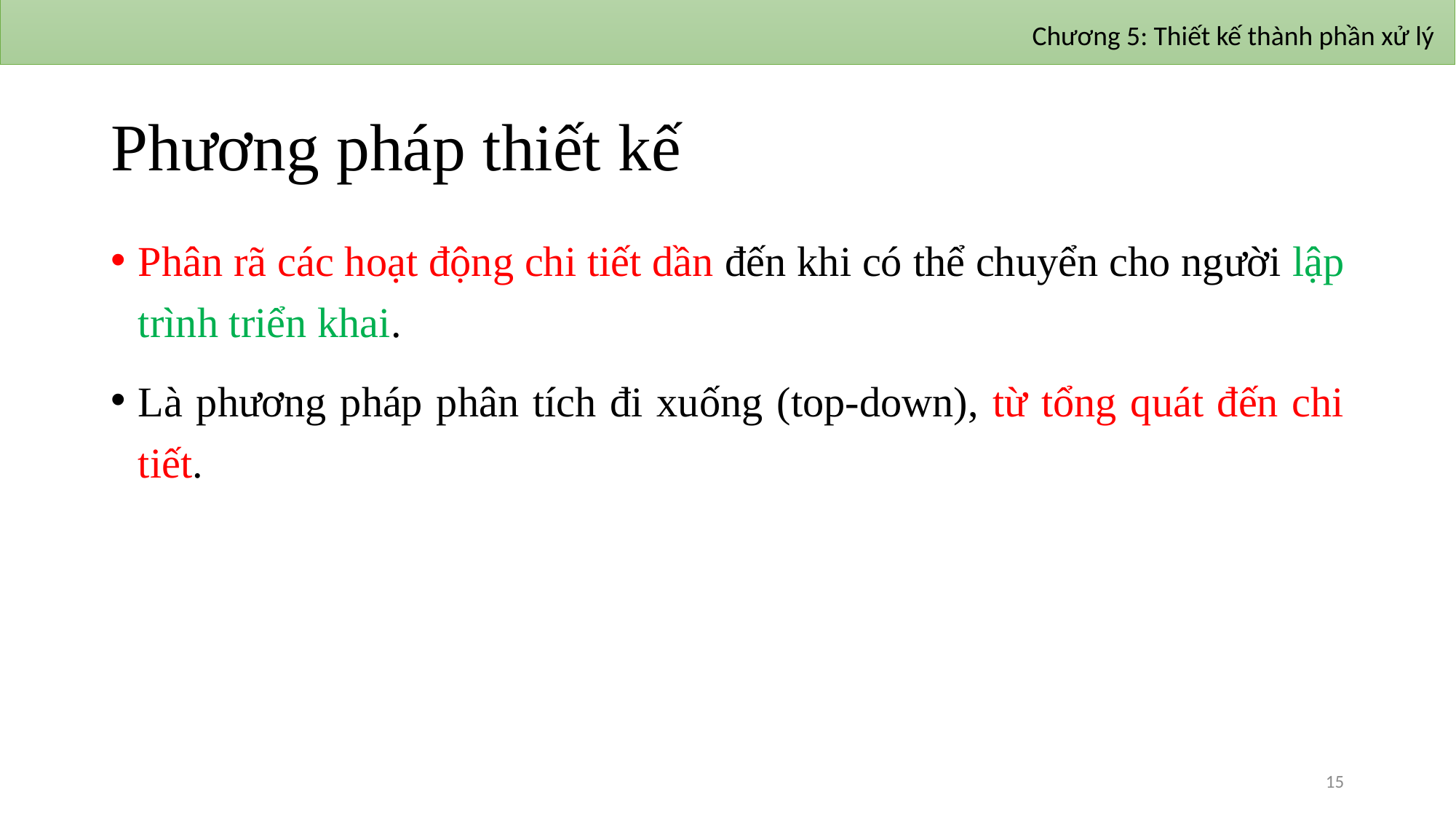

Chương 5: Thiết kế thành phần xử lý
# Phương pháp thiết kế
Phân rã các hoạt động chi tiết dần đến khi có thể chuyển cho người lập trình triển khai.
Là phương pháp phân tích đi xuống (top-down), từ tổng quát đến chi tiết.
15